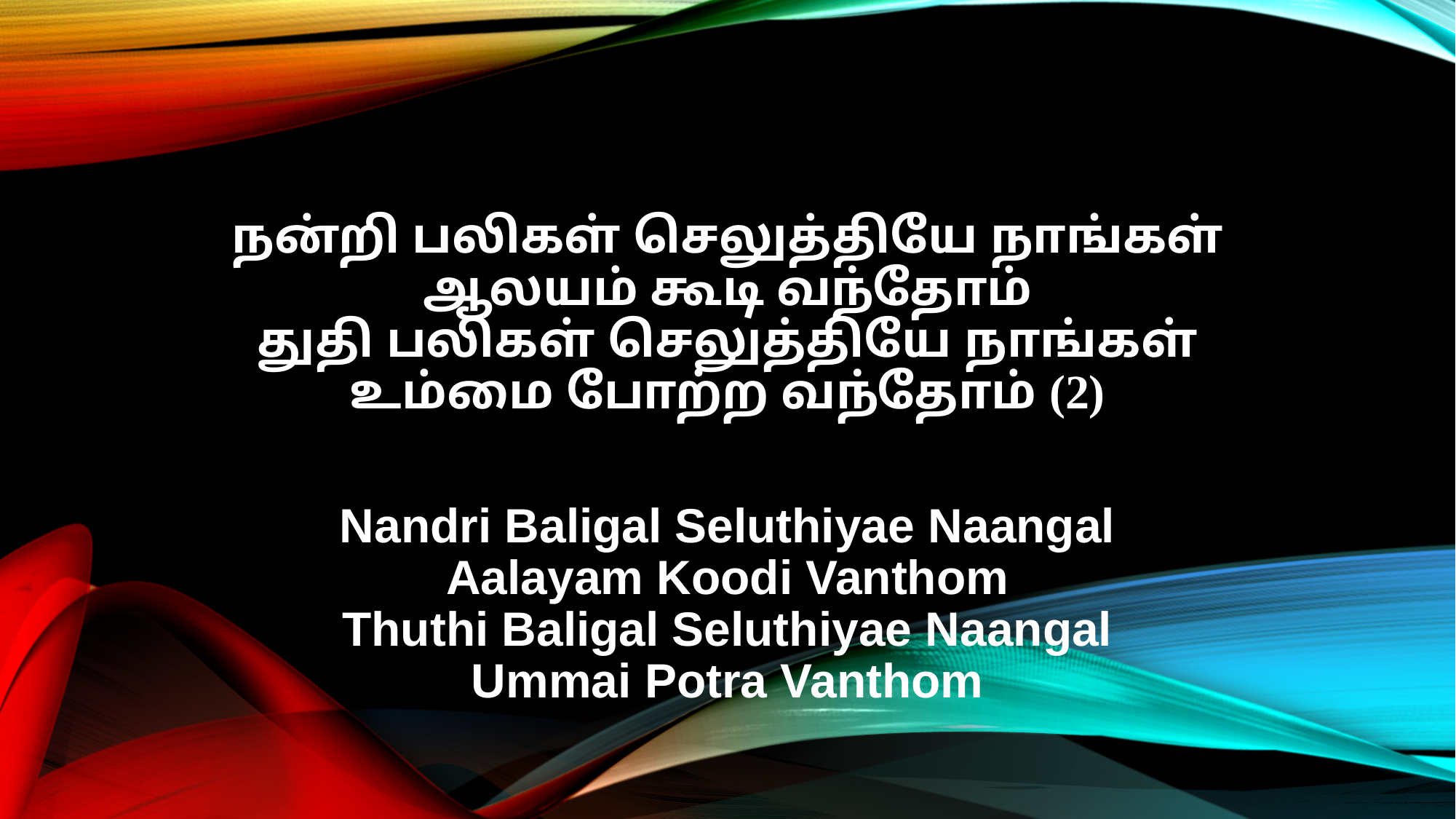

நன்றி பலிகள் செலுத்தியே நாங்கள்
ஆலயம் கூடி வந்தோம்
துதி பலிகள் செலுத்தியே நாங்கள்
உம்மை போற்ற வந்தோம் (2)

Nandri Baligal Seluthiyae Naangal
Aalayam Koodi Vanthom
Thuthi Baligal Seluthiyae Naangal
Ummai Potra Vanthom